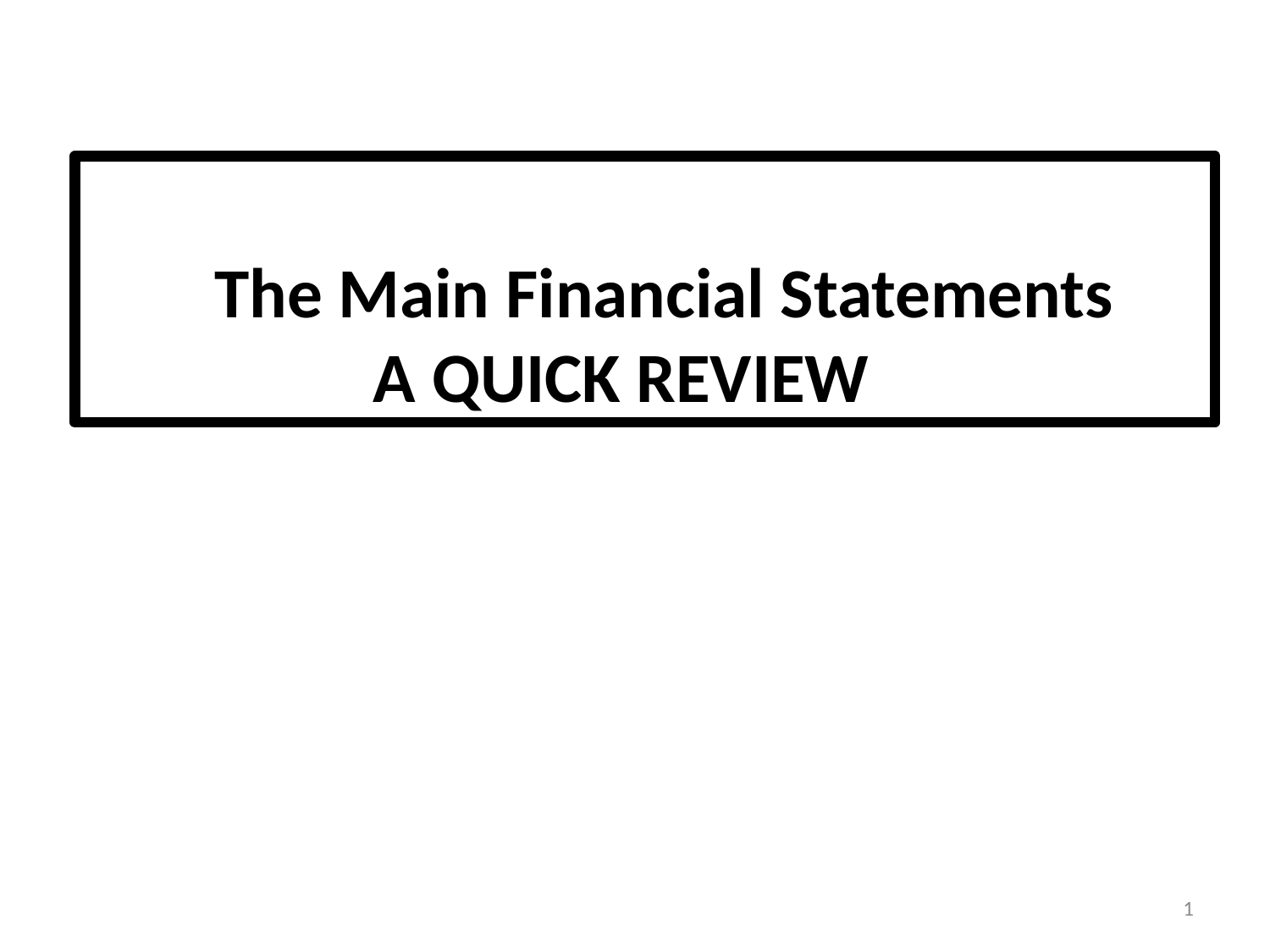

The Main Financial Statements
                  A QUICK REVIEW
1